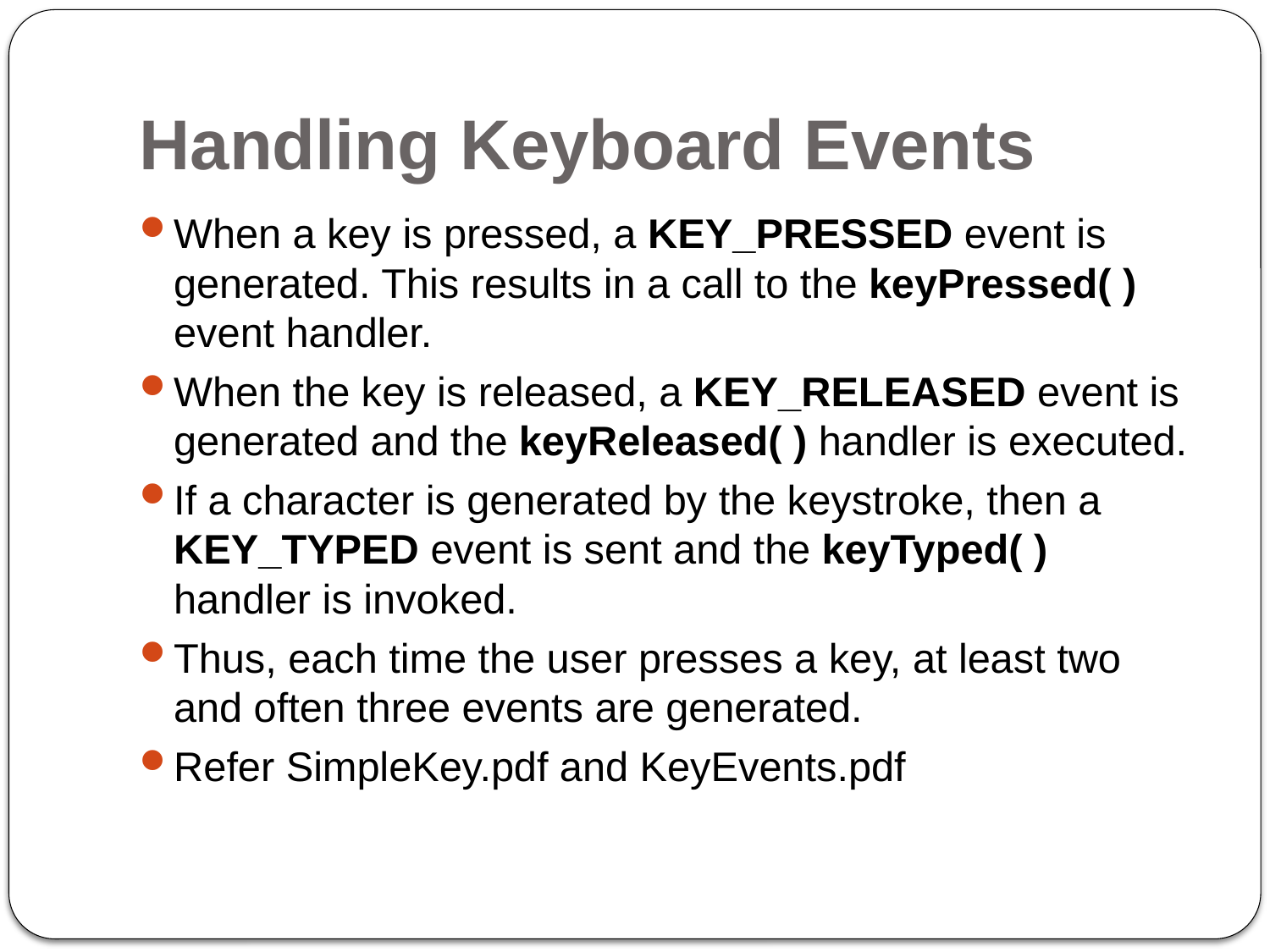

# Handling Keyboard Events
When a key is pressed, a KEY_PRESSED event is generated. This results in a call to the keyPressed( ) event handler.
When the key is released, a KEY_RELEASED event is generated and the keyReleased( ) handler is executed.
If a character is generated by the keystroke, then a KEY_TYPED event is sent and the keyTyped( ) handler is invoked.
Thus, each time the user presses a key, at least two and often three events are generated.
Refer SimpleKey.pdf and KeyEvents.pdf